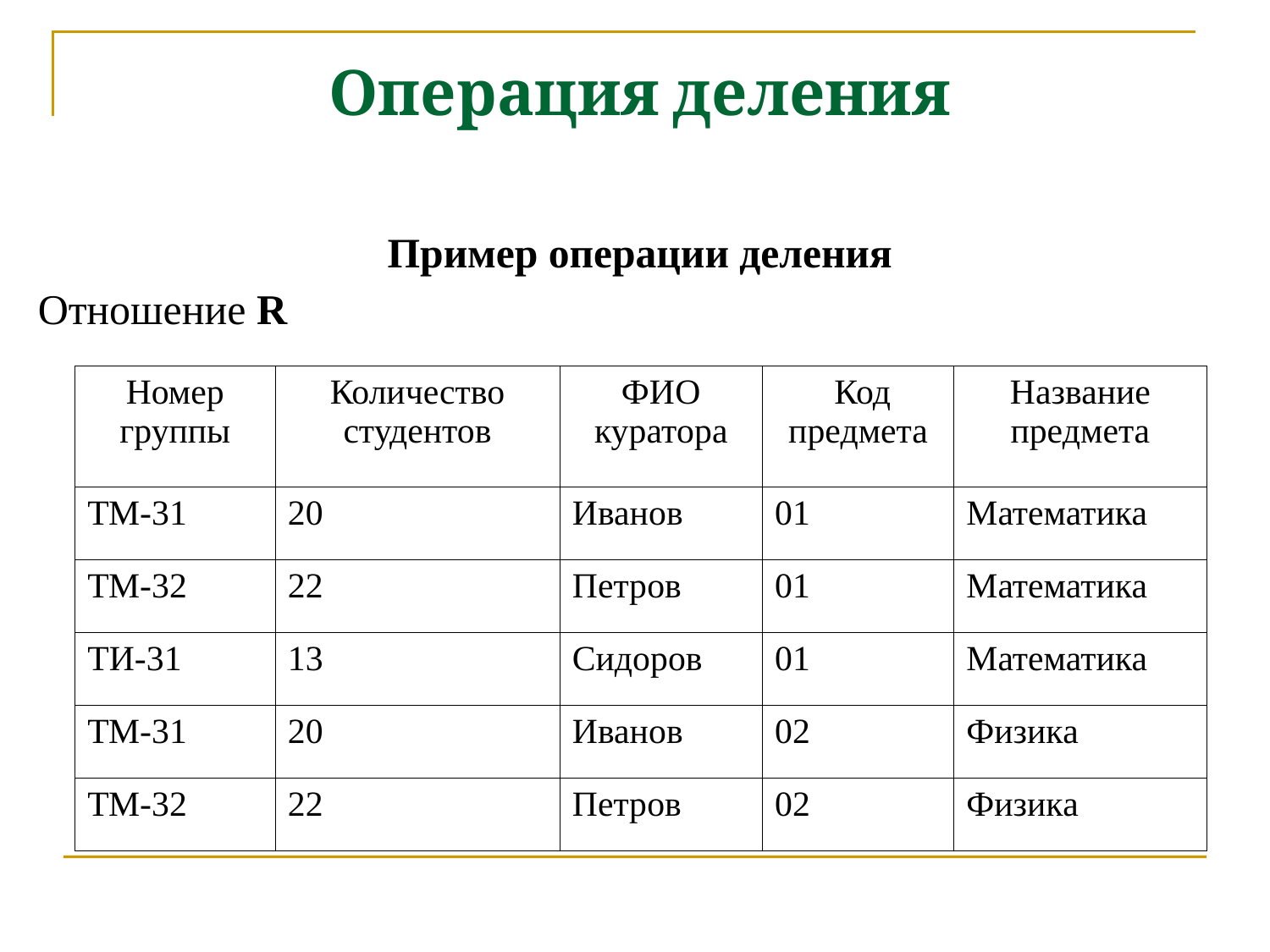

Операция деления

Пример операции деления

Отношение R
| Номер группы | Количество студентов | ФИО куратора | Код предмета | Название предмета |
| --- | --- | --- | --- | --- |
| ТМ-31 | 20 | Иванов | 01 | Математика |
| ТМ-32 | 22 | Петров | 01 | Математика |
| ТИ-31 | 13 | Сидоров | 01 | Математика |
| ТМ-31 | 20 | Иванов | 02 | Физика |
| ТМ-32 | 22 | Петров | 02 | Физика |